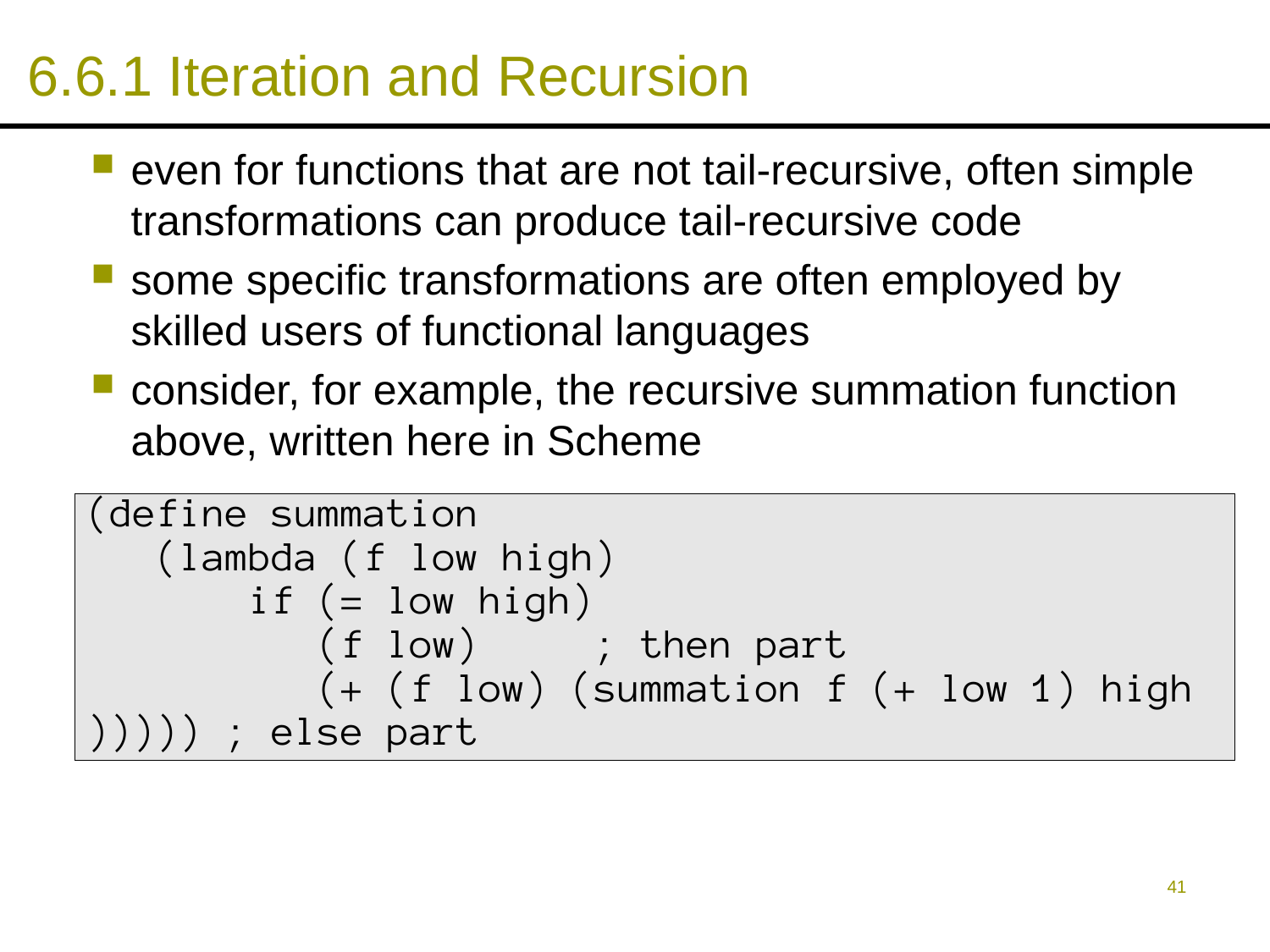

# 6.6.1 Iteration and Recursion
even for functions that are not tail-recursive, often simple transformations can produce tail-recursive code
some specific transformations are often employed by skilled users of functional languages
consider, for example, the recursive summation function above, written here in Scheme
(define summation
   (lambda (f low high)
       if (= low high)
          (f low)     ; then part
          (+ (f low) (summation f (+ low 1) high
))))) ; else part
41